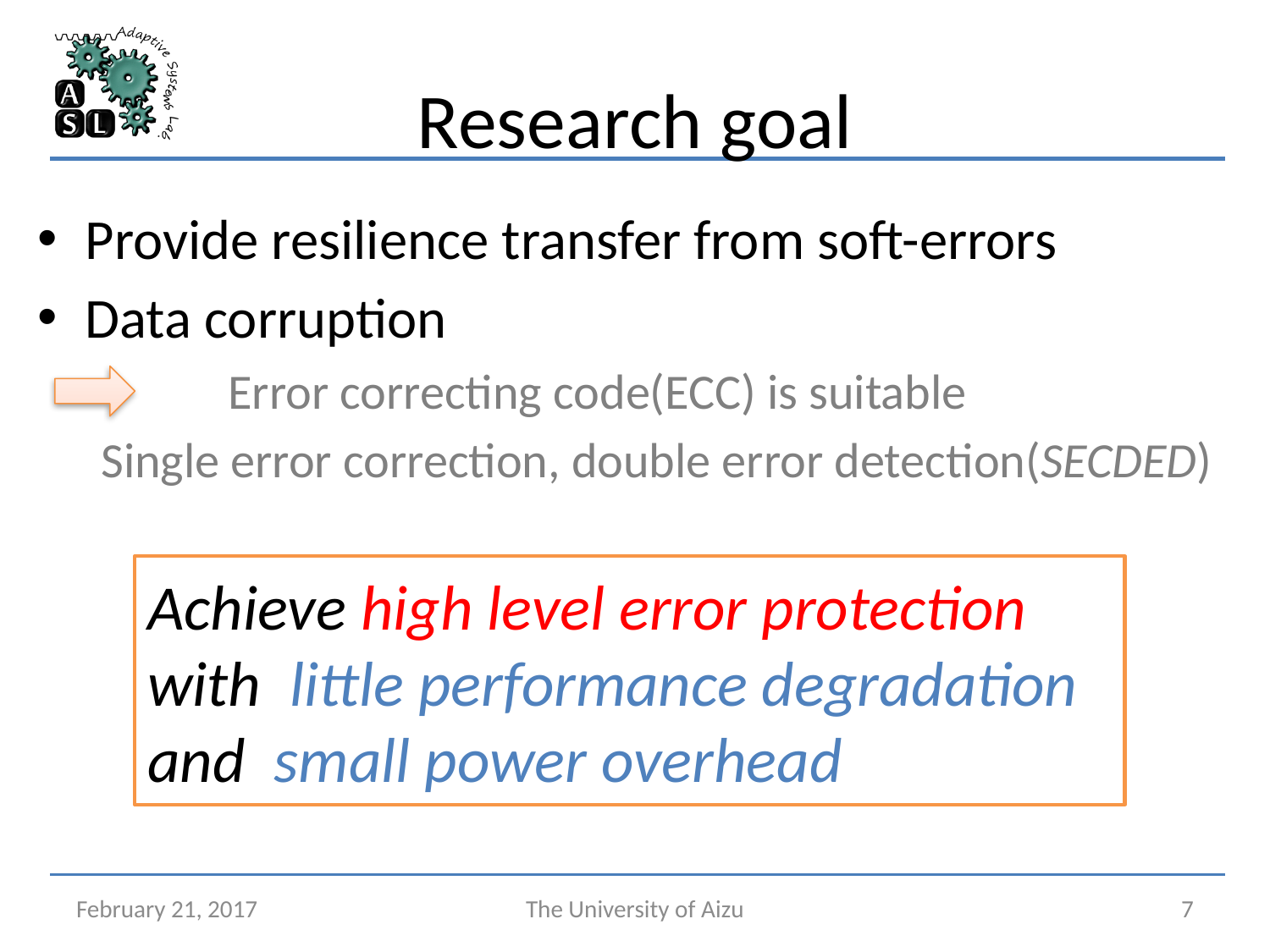

# Research goal
Provide resilience transfer from soft-errors
Data corruption
	Error correcting code(ECC) is suitable
Single error correction, double error detection(SECDED)

Achieve high level error protection
with  little performance degradation
and  small power overhead
February 21, 2017
The University of Aizu
7